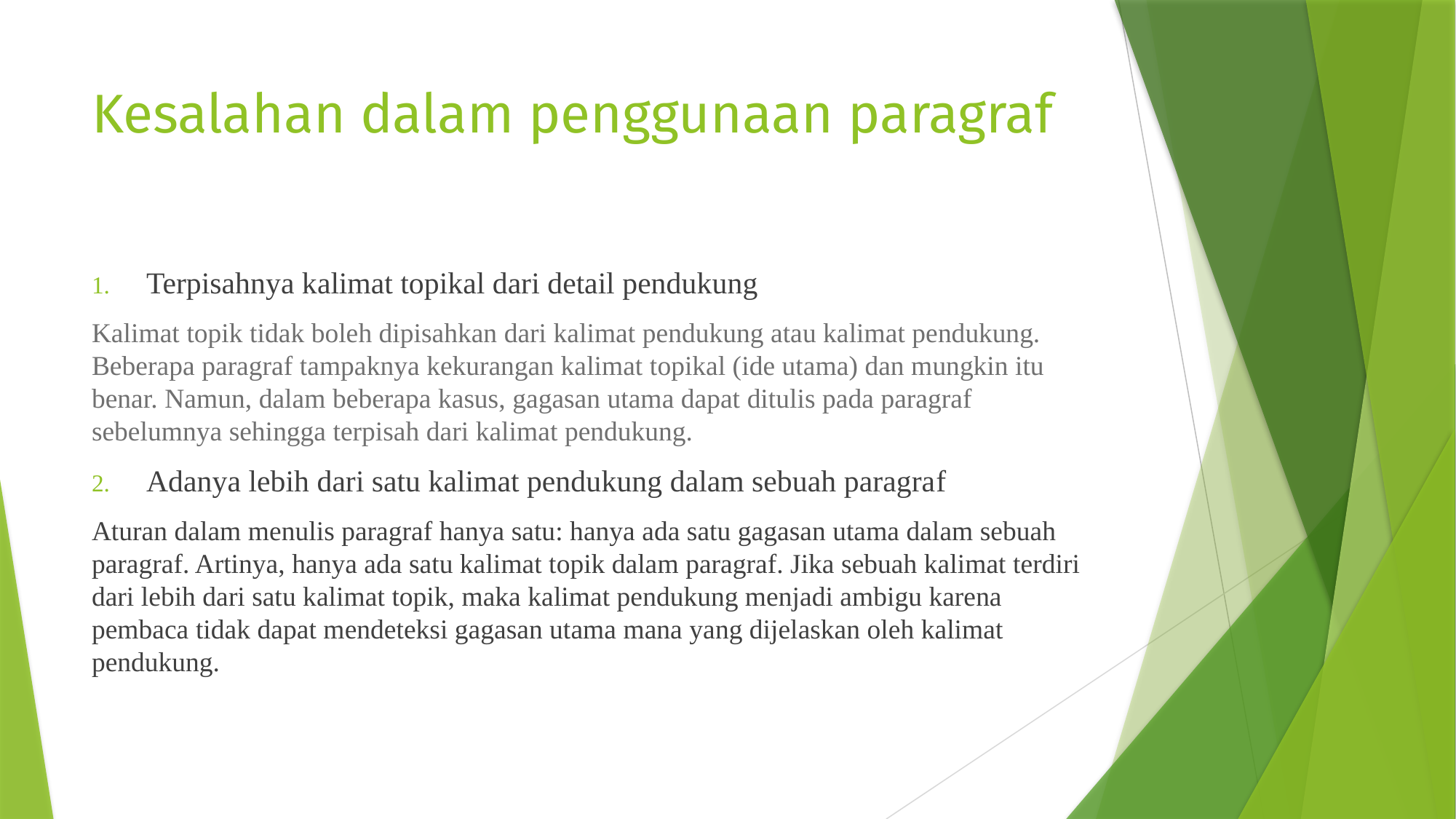

# Kesalahan dalam penggunaan paragraf
Terpisahnya kalimat topikal dari detail pendukung
Kalimat topik tidak boleh dipisahkan dari kalimat pendukung atau kalimat pendukung. Beberapa paragraf tampaknya kekurangan kalimat topikal (ide utama) dan mungkin itu benar. Namun, dalam beberapa kasus, gagasan utama dapat ditulis pada paragraf sebelumnya sehingga terpisah dari kalimat pendukung.
Adanya lebih dari satu kalimat pendukung dalam sebuah paragraf
Aturan dalam menulis paragraf hanya satu: hanya ada satu gagasan utama dalam sebuah paragraf. Artinya, hanya ada satu kalimat topik dalam paragraf. Jika sebuah kalimat terdiri dari lebih dari satu kalimat topik, maka kalimat pendukung menjadi ambigu karena pembaca tidak dapat mendeteksi gagasan utama mana yang dijelaskan oleh kalimat pendukung.